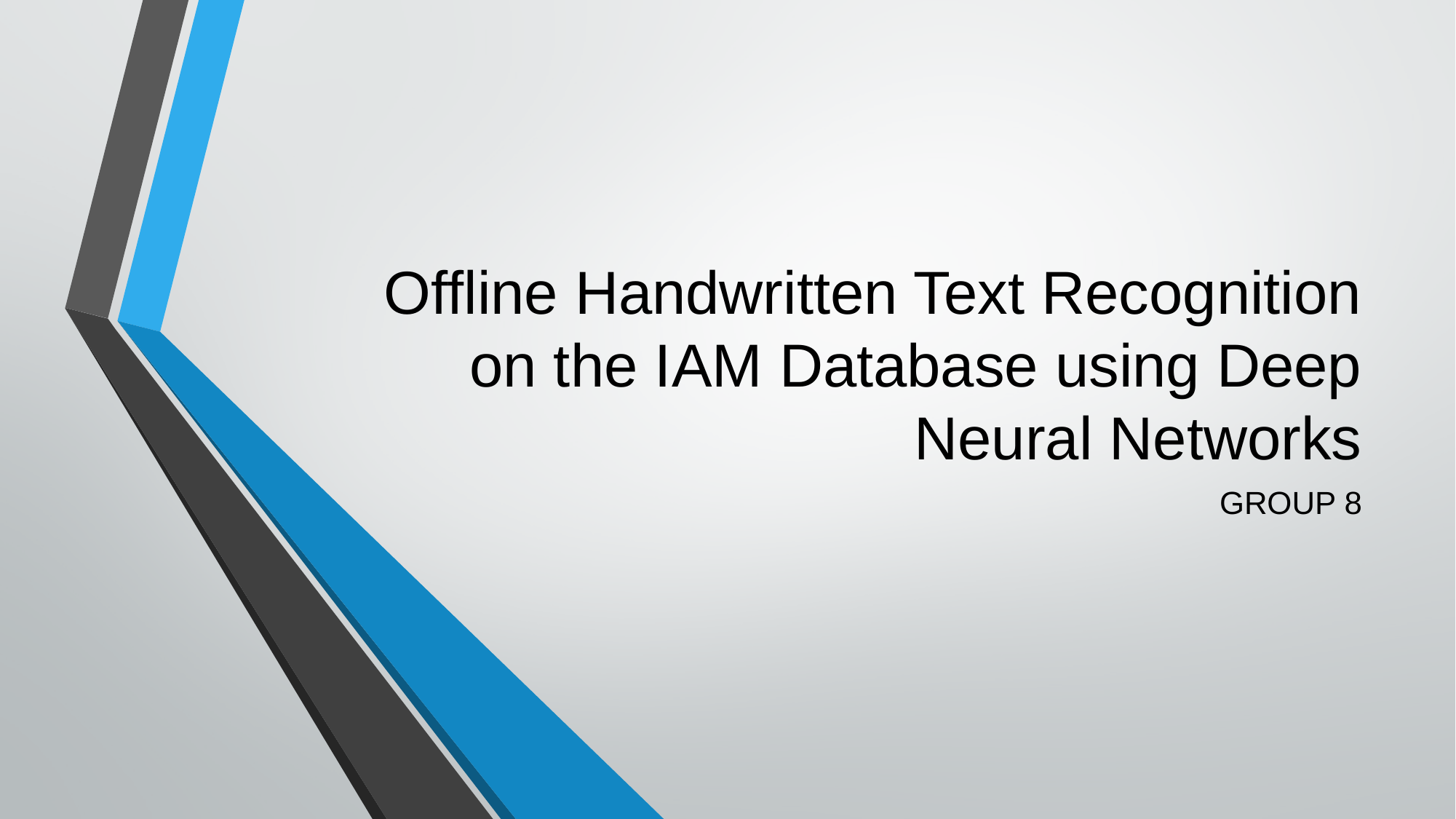

# Offline Handwritten Text Recognition on the IAM Database using Deep Neural Networks
GROUP 8